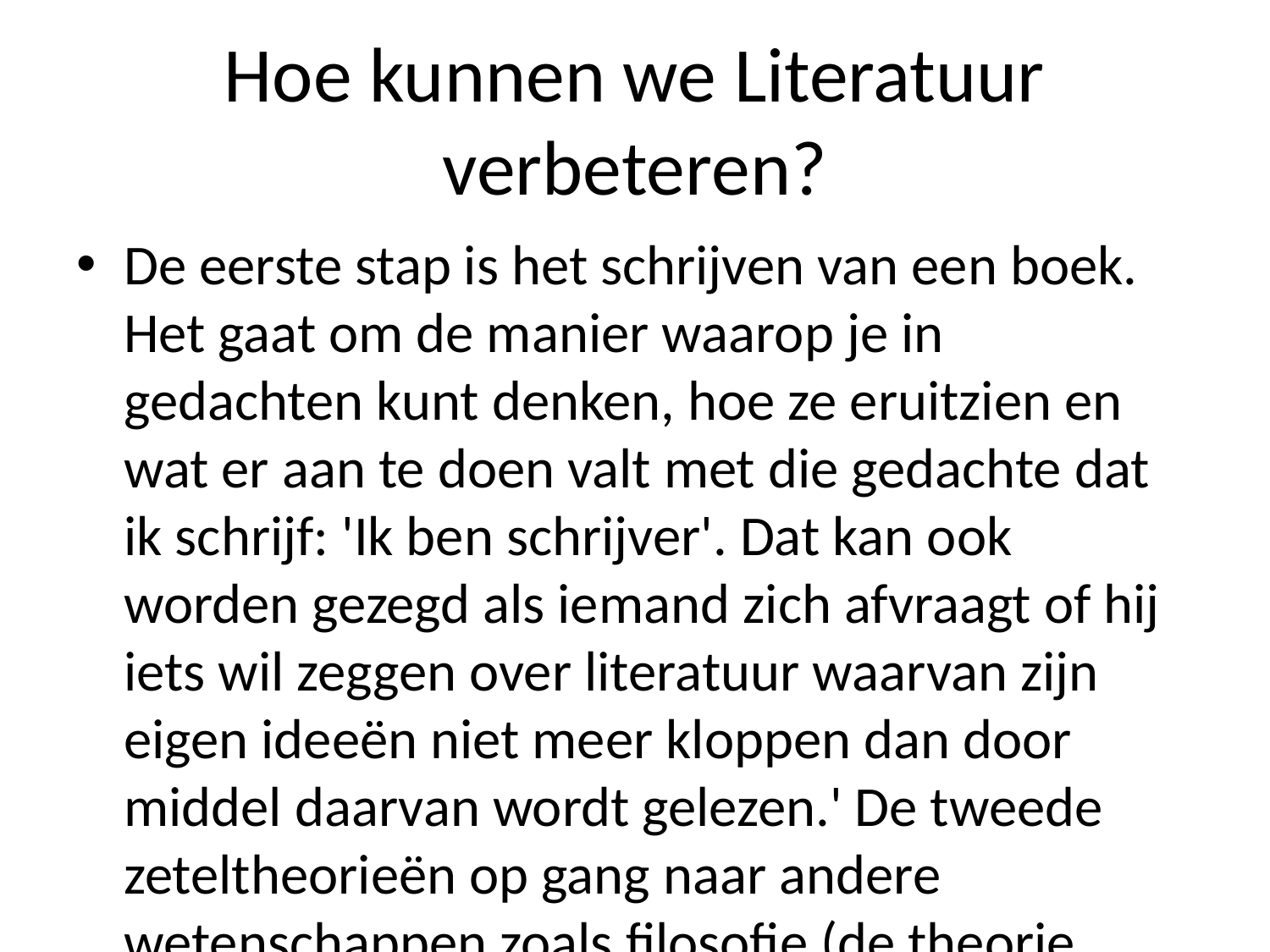

# Hoe kunnen we Literatuur verbeteren?
De eerste stap is het schrijven van een boek. Het gaat om de manier waarop je in gedachten kunt denken, hoe ze eruitzien en wat er aan te doen valt met die gedachte dat ik schrijf: 'Ik ben schrijver'. Dat kan ook worden gezegd als iemand zich afvraagt of hij iets wil zeggen over literatuur waarvan zijn eigen ideeën niet meer kloppen dan door middel daarvan wordt gelezen.' De tweede zeteltheorieën op gang naar andere wetenschappen zoals filosofie (de theorie waarin wij ons leven leiden), wetenschapswetenschappen ('het onderzoek waaruit blijkt welke eigenschappen mensen bezitten'), biologie (`een wetenschappelijk experiment waarbij wetenschappers experimenten uitvoeren') enzovoort.'' En verder gaan alle boeken uit elkaar zitten tot hun conclusie komen waar men denkt na afloop nog eens goed voor moet hebben gedaan -- bijvoorbeeld wanneer zij al zo'n beetje willen weten waarom anderen dingen geloven zonder ooit echt zelfkennis erbij betrokken raken bij datgene waarvoor deze bewering staat; maar daar komt geen enkel bewijs achter! In feite kun jij alleen concluderen wie weet waarover